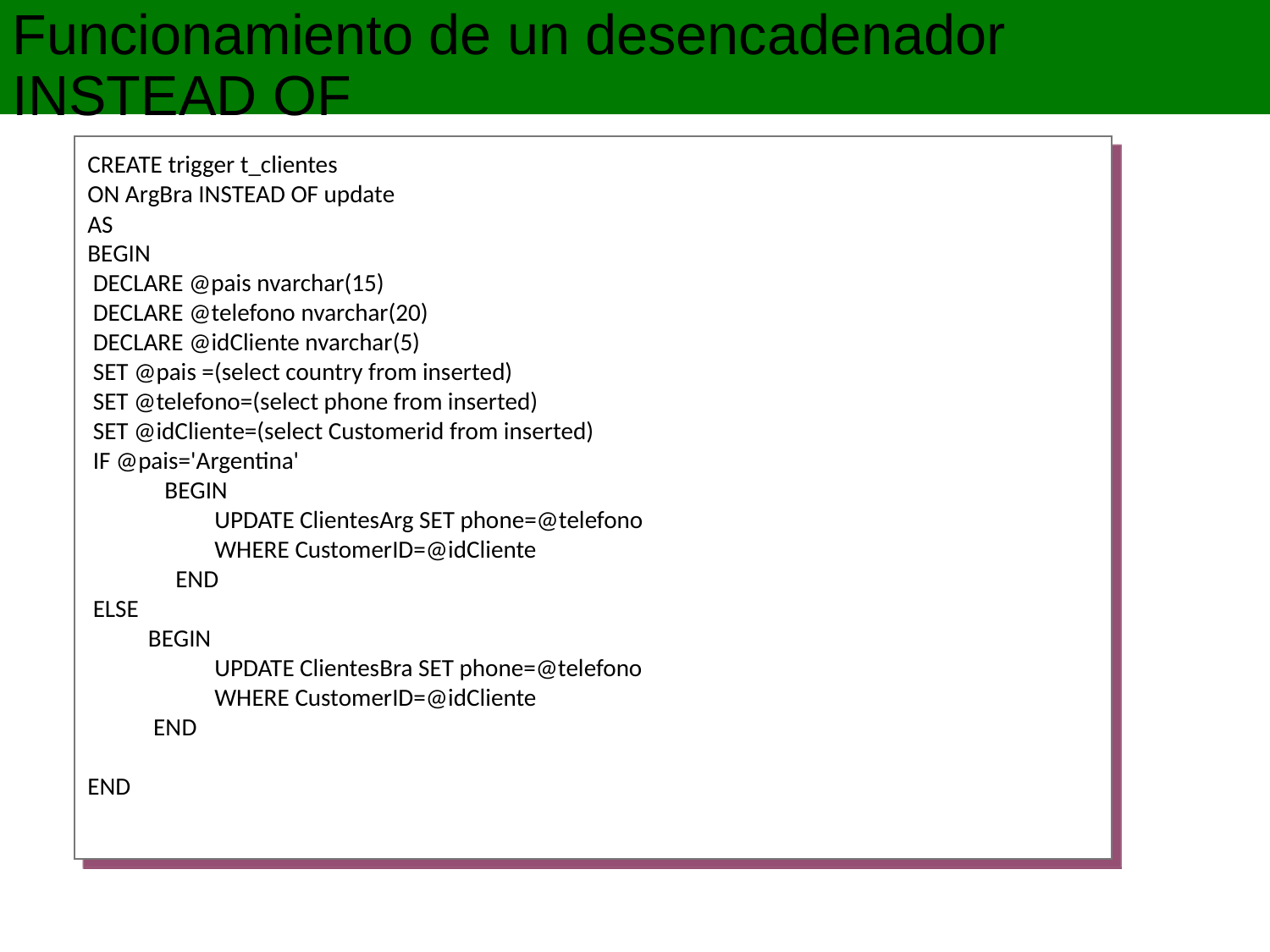

Funcionamiento de un desencadenador INSTEAD OF
CREATE trigger t_clientes
ON ArgBra INSTEAD OF update
AS
BEGIN
 DECLARE @pais nvarchar(15)
 DECLARE @telefono nvarchar(20)
 DECLARE @idCliente nvarchar(5)
 SET @pais =(select country from inserted)
 SET @telefono=(select phone from inserted)
 SET @idCliente=(select Customerid from inserted)
 IF @pais='Argentina'
              BEGIN
	UPDATE ClientesArg SET phone=@telefono
	WHERE CustomerID=@idCliente
                END
 ELSE
           BEGIN
	UPDATE ClientesBra SET phone=@telefono
	WHERE CustomerID=@idCliente
            END

END